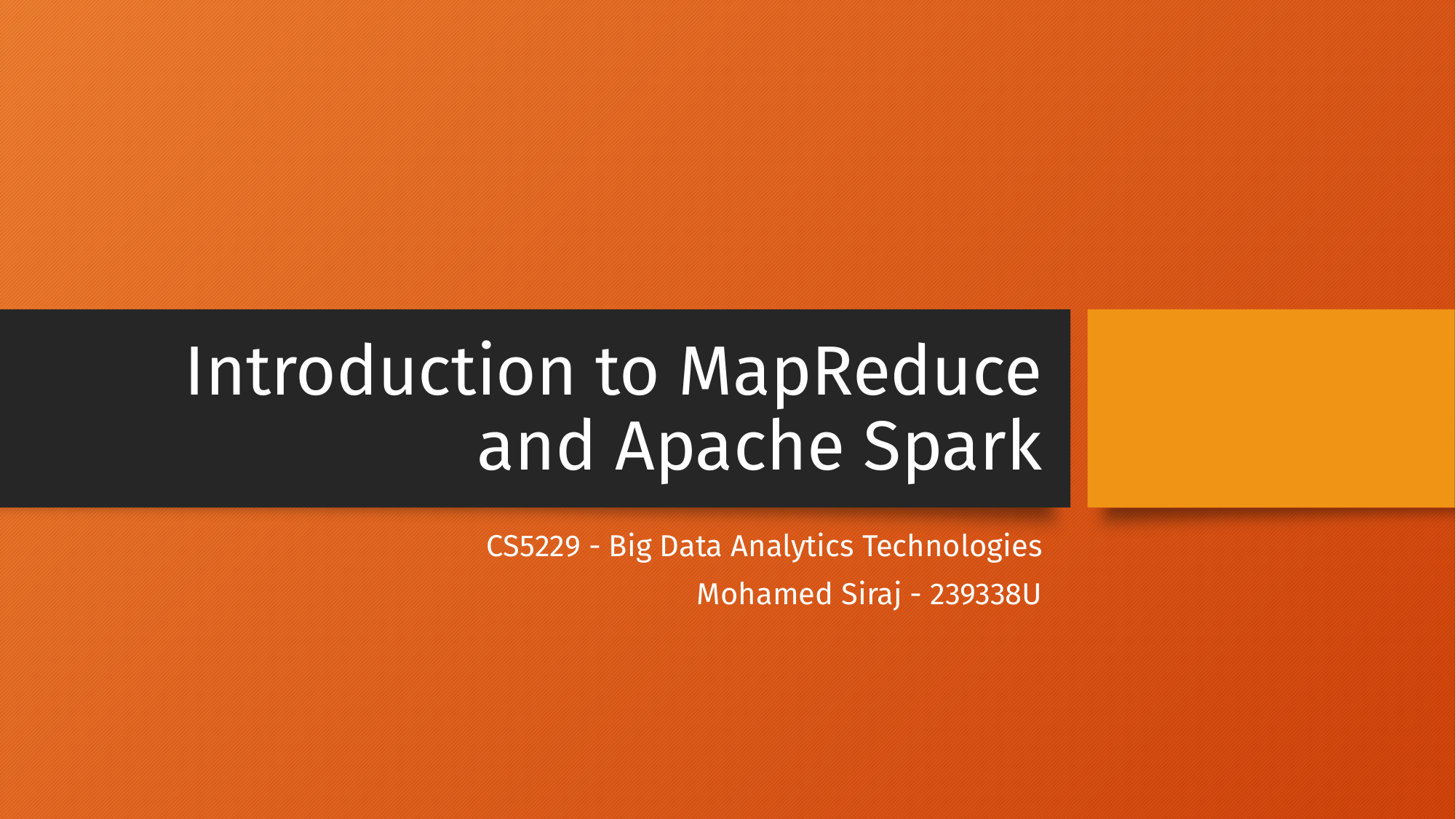

# Introduction to MapReduce and Apache Spark
CS5229 - Big Data Analytics Technologies
Mohamed Siraj - 239338U